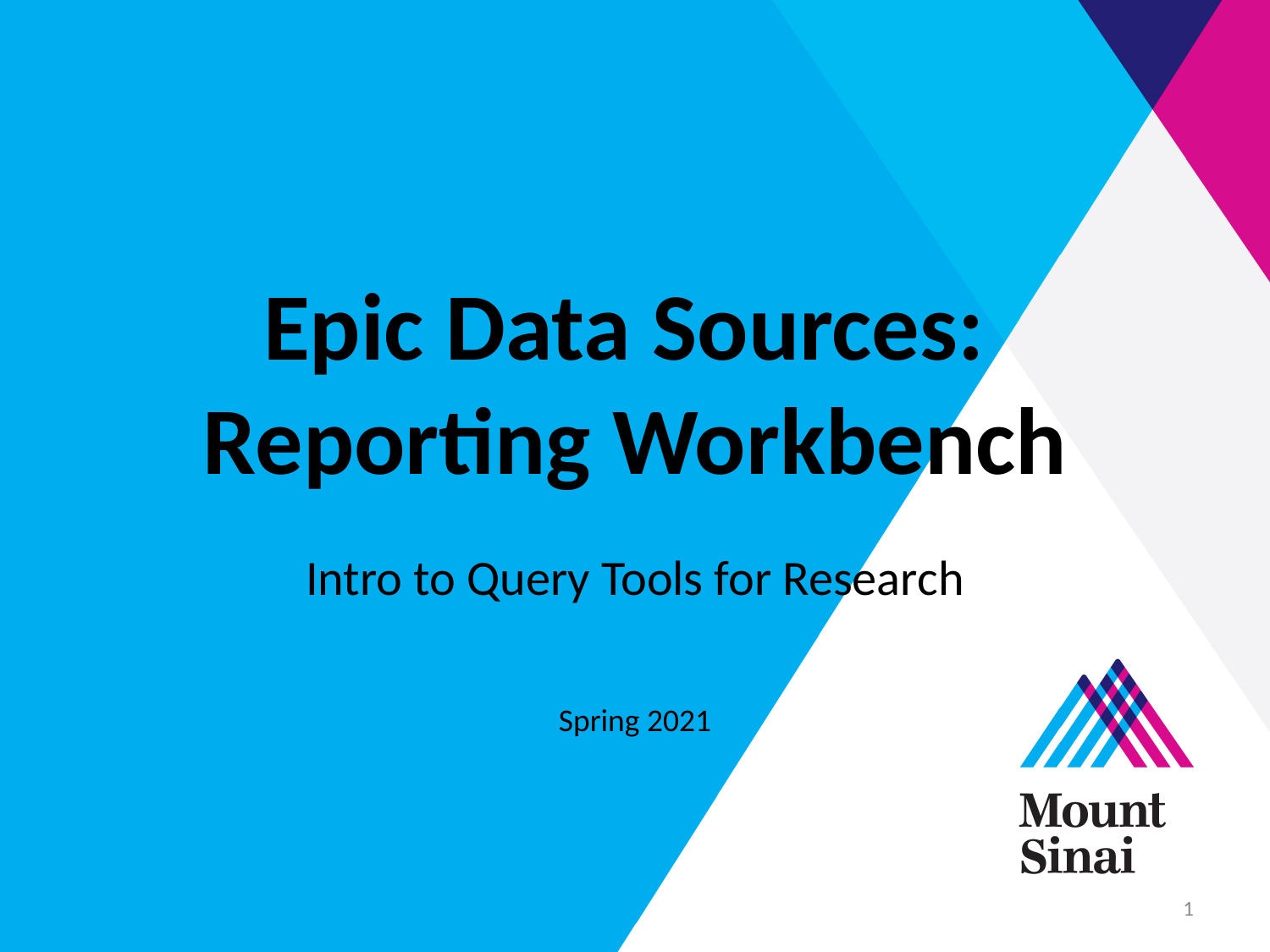

# Epic Data Sources: Reporting Workbench
Intro to Query Tools for Research

Spring 2021
1